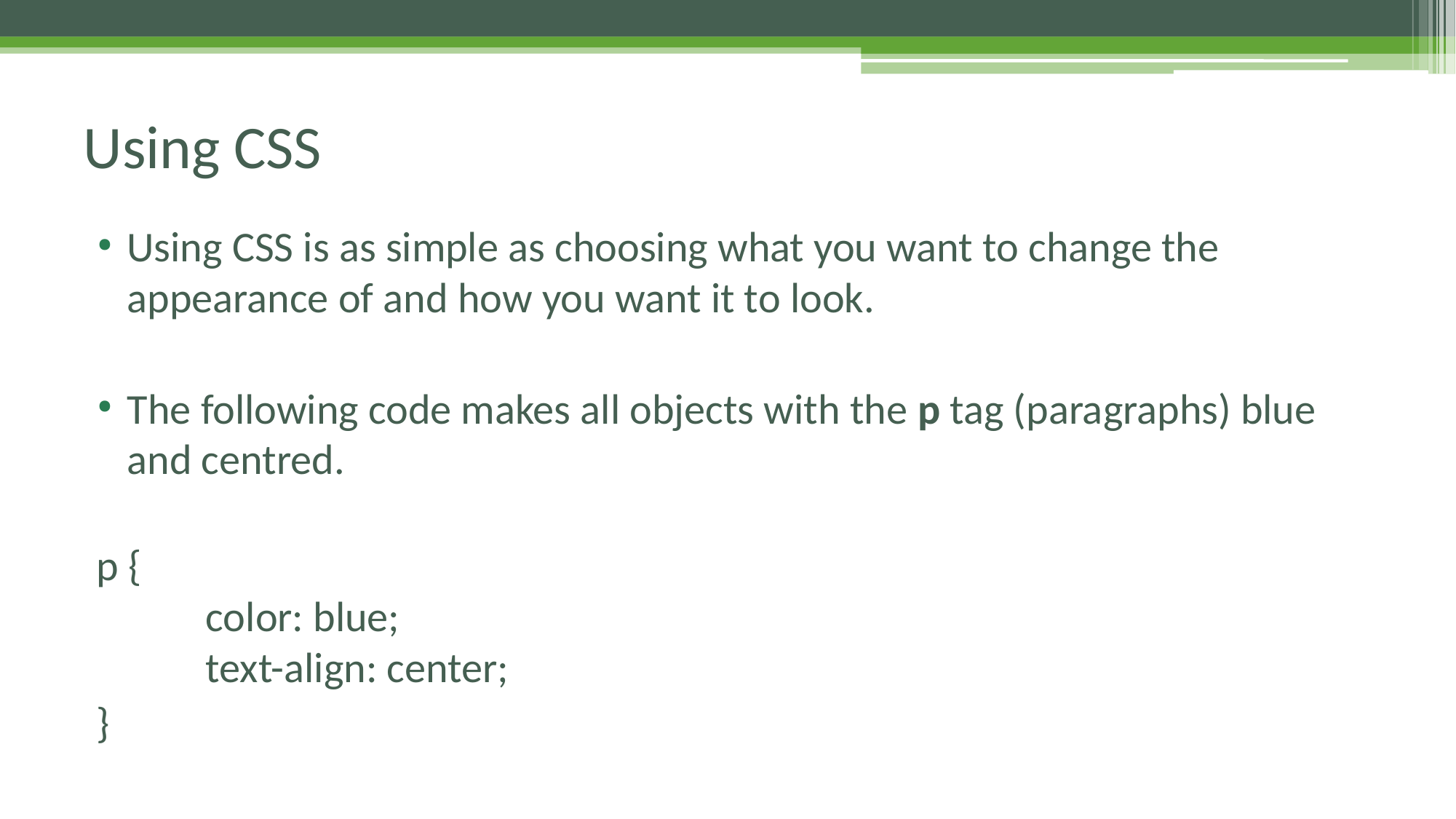

# Using CSS
Using CSS is as simple as choosing what you want to change the appearance of and how you want it to look.

The following code makes all objects with the p tag (paragraphs) blue and centred.
p {
	color: blue;
	text-align: center;
}